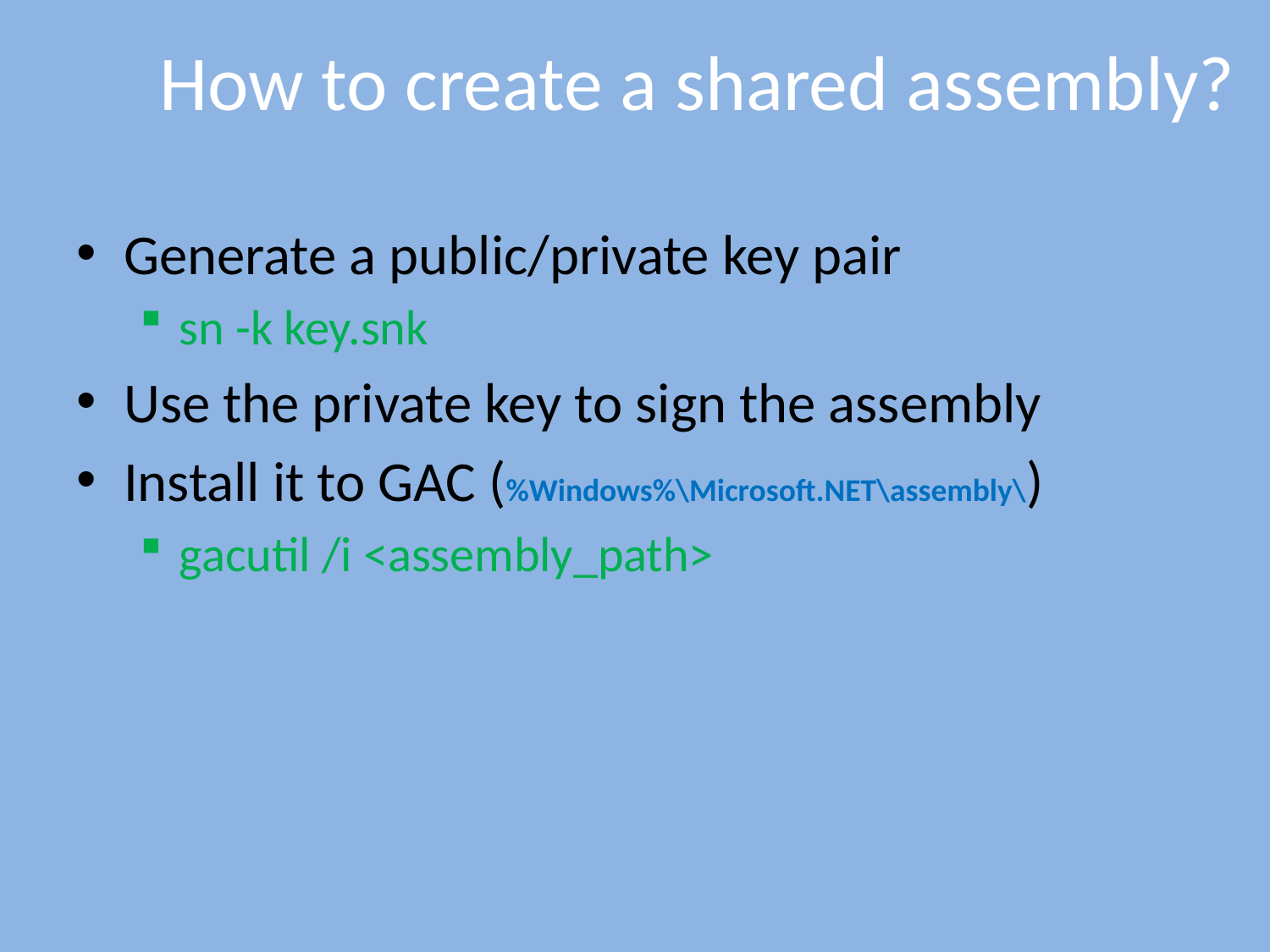

# How to create a shared assembly?
Generate a public/private key pair
sn -k key.snk
Use the private key to sign the assembly
Install it to GAC (%Windows%\Microsoft.NET\assembly\)
gacutil /i <assembly_path>